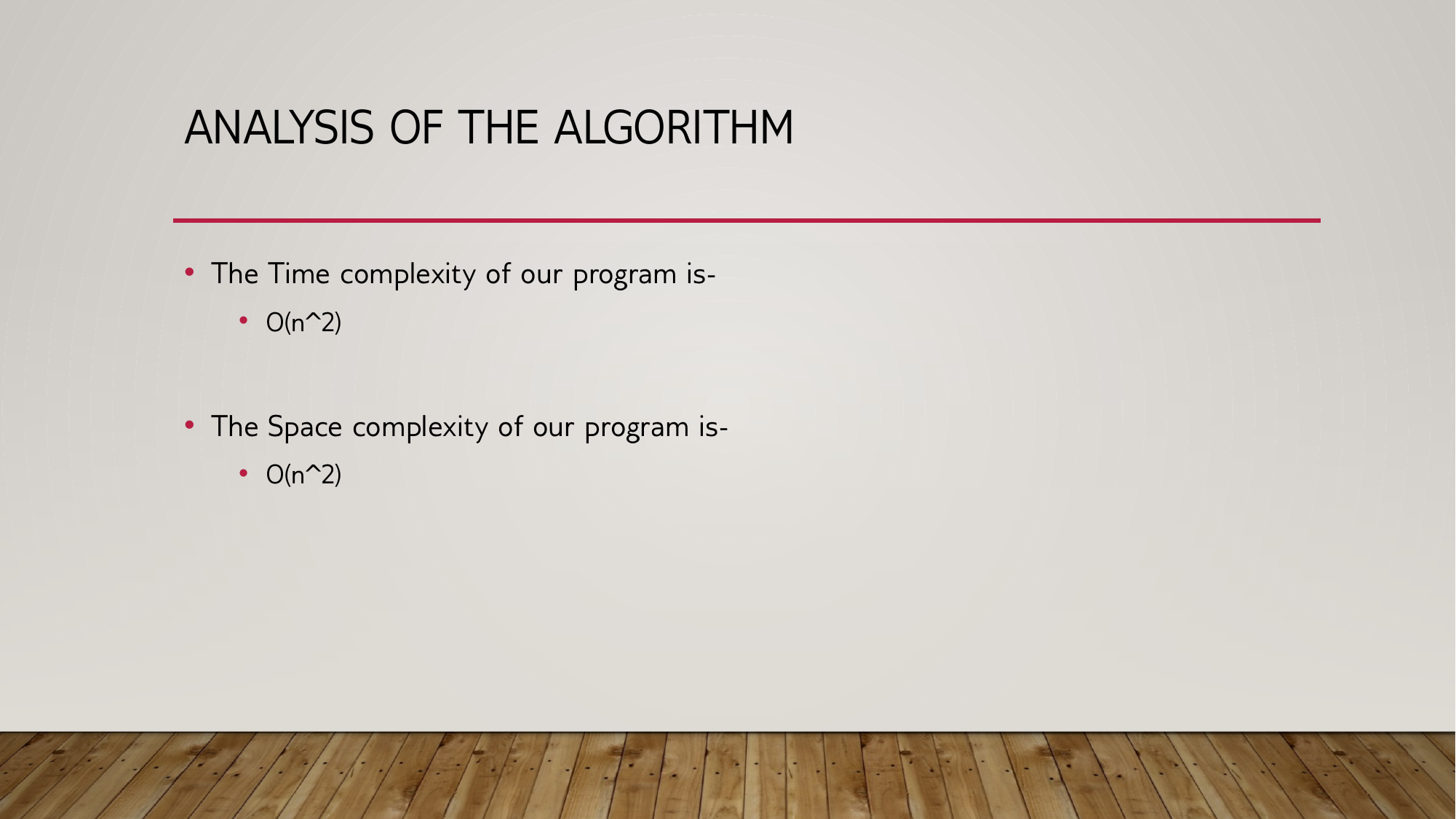

# ANALYSIS OF THE ALGORITHM
The Time complexity of our program is-
O(n^2)

The Space complexity of our program is-
O(n^2)